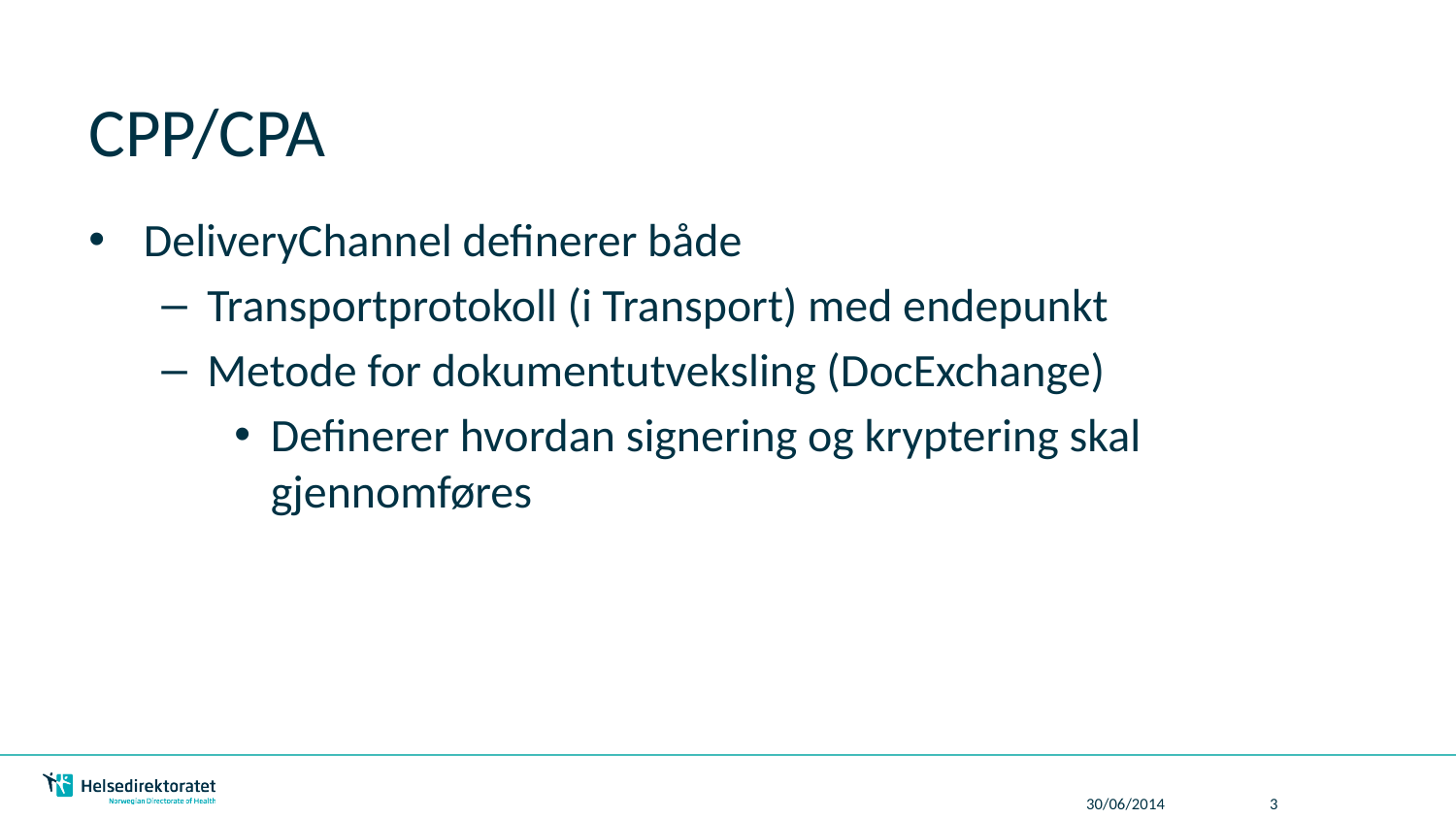

# CPP/CPA
DeliveryChannel definerer både
Transportprotokoll (i Transport) med endepunkt
Metode for dokumentutveksling (DocExchange)
Definerer hvordan signering og kryptering skal gjennomføres
30/06/2014
3